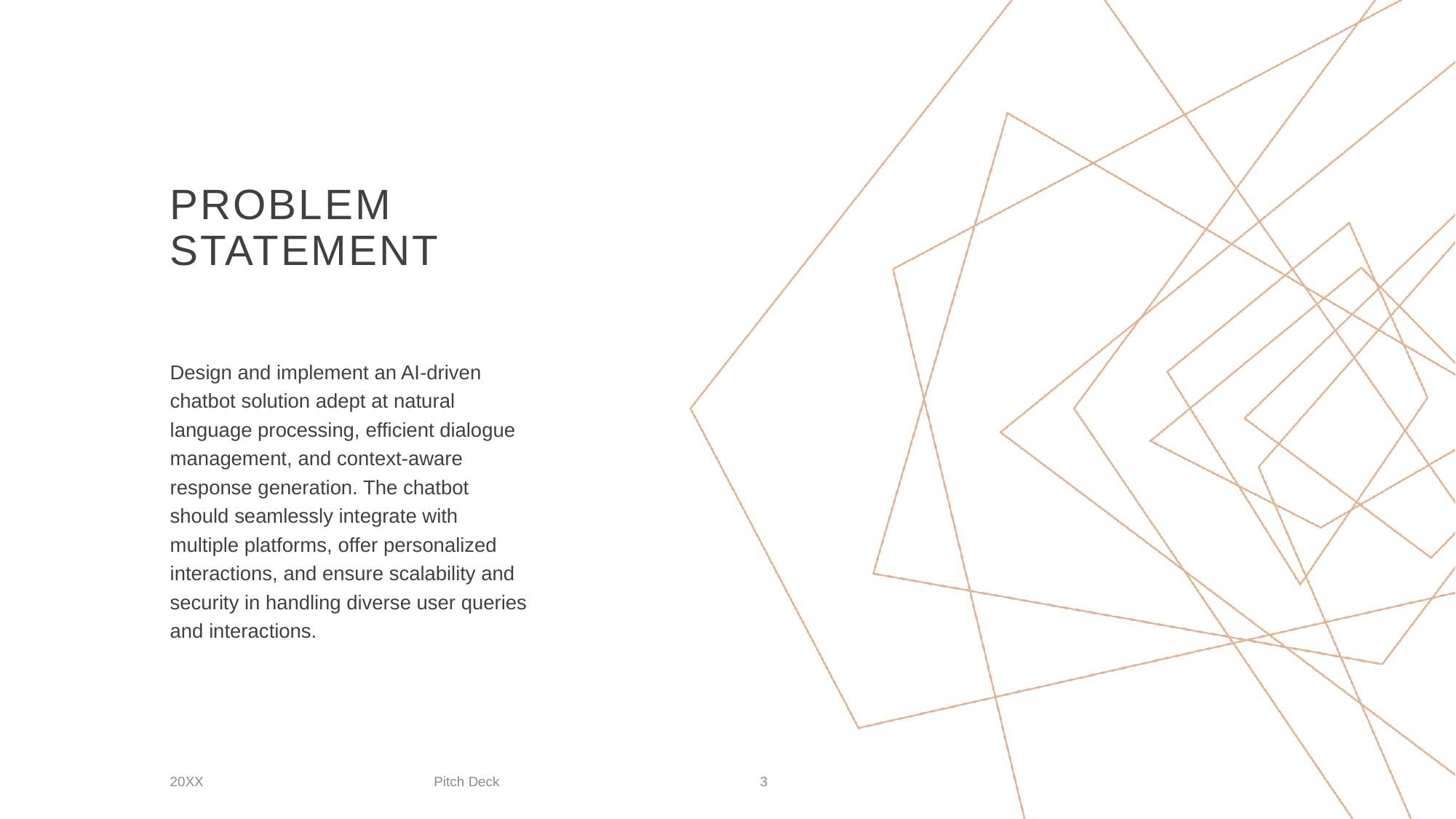

# PROBLEM STATEMENT
Design and implement an AI-driven chatbot solution adept at natural language processing, efficient dialogue management, and context-aware response generation. The chatbot should seamlessly integrate with multiple platforms, offer personalized interactions, and ensure scalability and security in handling diverse user queries and interactions.
Pitch Deck
20XX
3